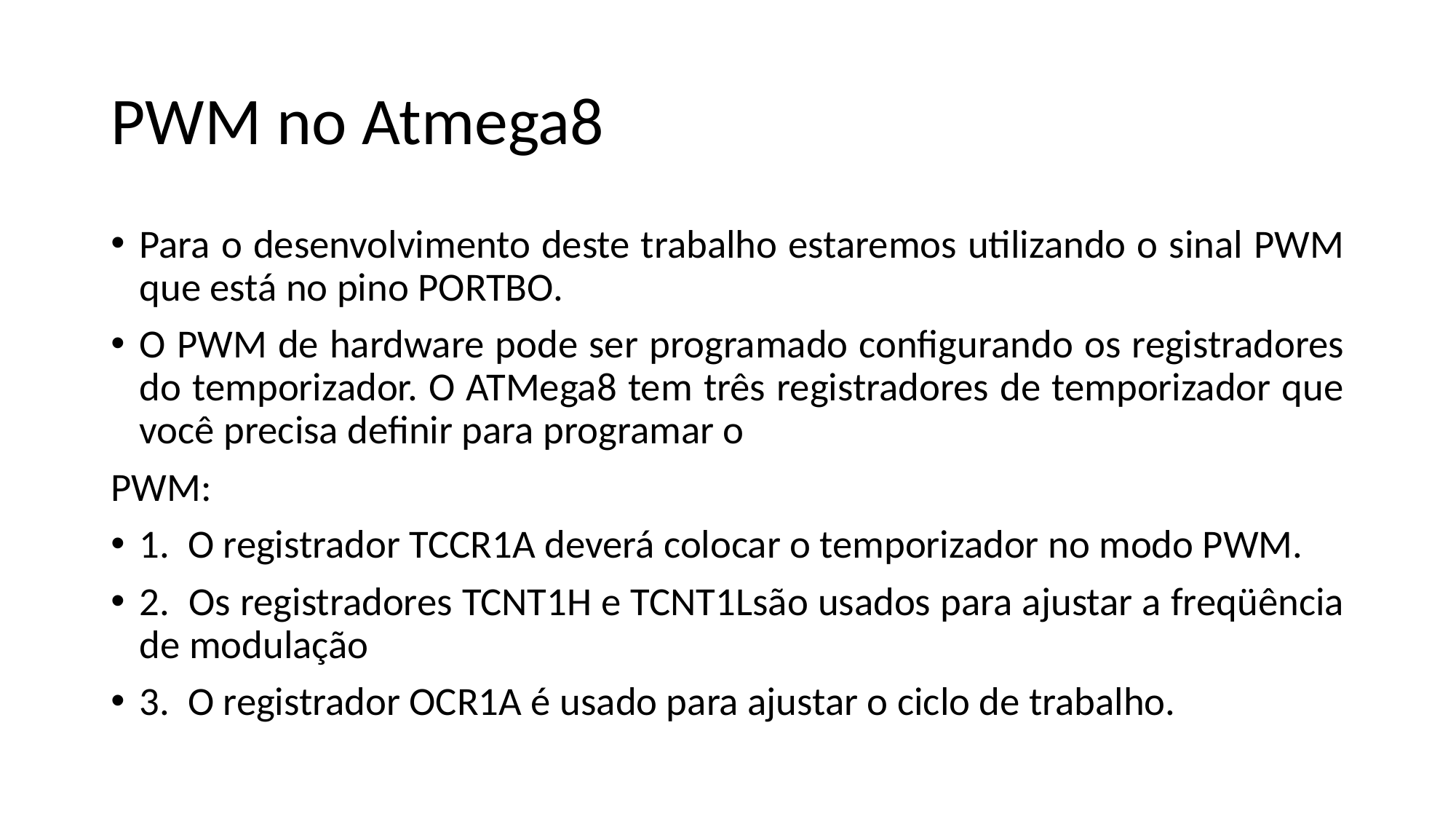

# PWM no Atmega8
Para o desenvolvimento deste trabalho estaremos utilizando o sinal PWM que está no pino PORTBO.
O PWM de hardware pode ser programado configurando os registradores do temporizador. O ATMega8 tem três registradores de temporizador que você precisa definir para programar o
PWM:
1.  O registrador TCCR1A deverá colocar o temporizador no modo PWM.
2.  Os registradores TCNT1H e TCNT1Lsão usados para ajustar a freqüência de modulação
3.  O registrador OCR1A é usado para ajustar o ciclo de trabalho.
7